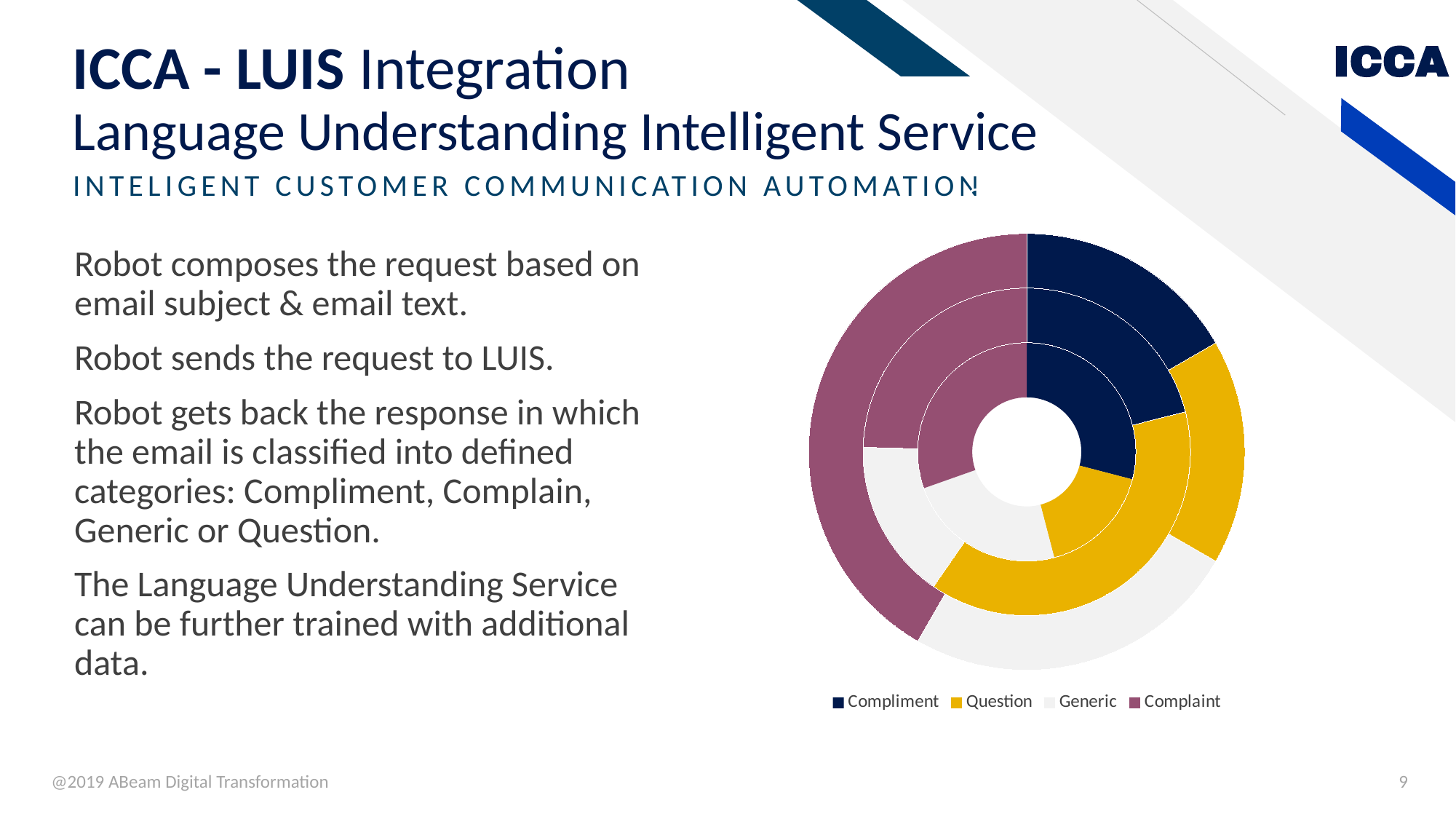

# ICCA - LUIS Integration Language Understanding Intelligent Service

### Chart: Chart Title

| Category | Series 1 | Series 2 | Series 3 |
|---|---|---|---|
| Compliment | 4.3 | 2.4 | 2.0 |
| Question | 2.5 | 4.4 | 2.0 |
| Generic | 3.5 | 1.8 | 3.0 |
| Complaint | 4.5 | 2.8 | 5.0 |
INTELIGENT CUSTOMER COMMUNICATION AUTOMATION
Robot composes the request based on email subject & email text.
Robot sends the request to LUIS.
Robot gets back the response in which the email is classified into defined categories: Compliment, Complain, Generic or Question.
The Language Understanding Service can be further trained with additional data.
@2019 ABeam Digital Transformation
9